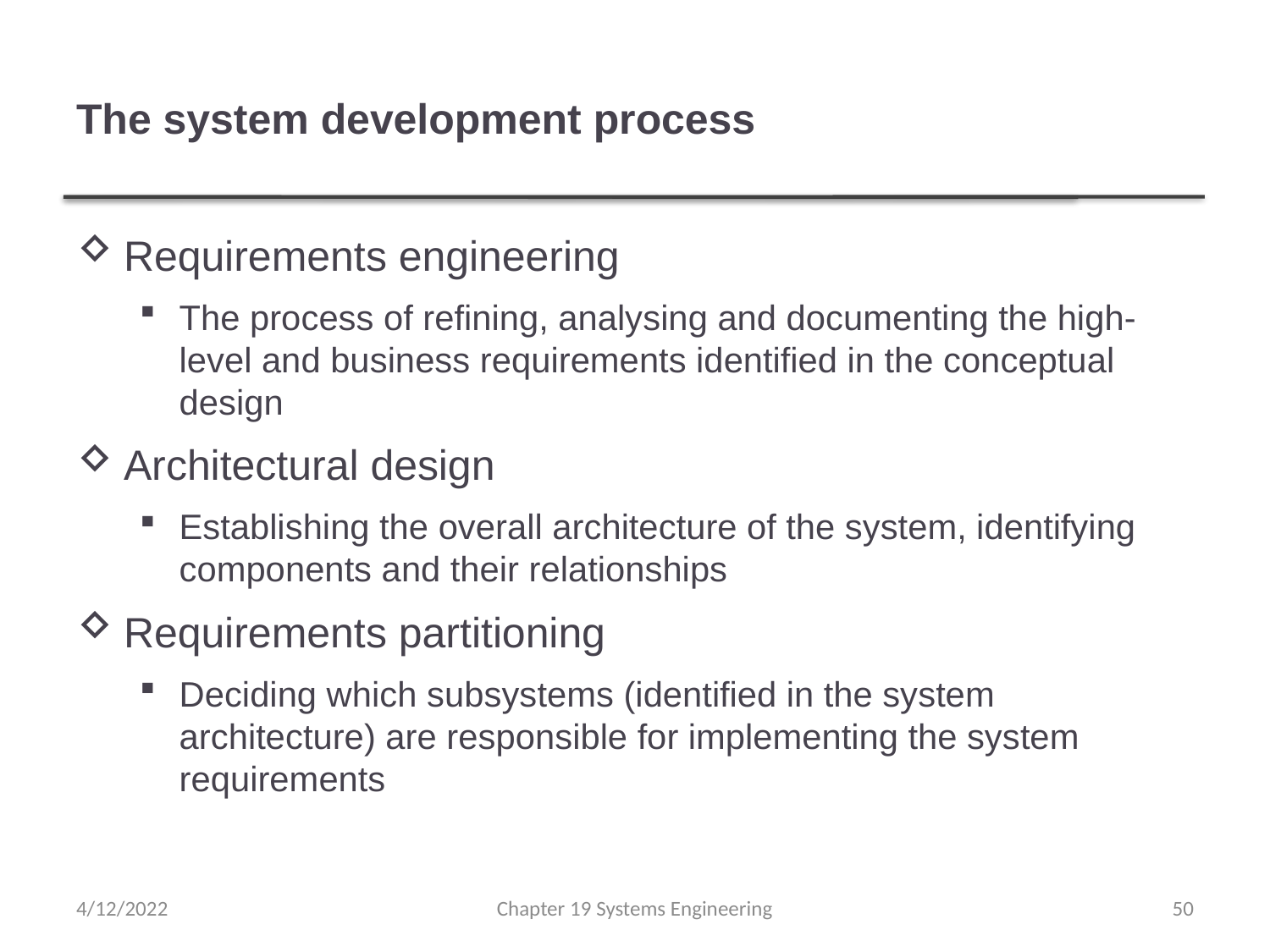

# The system development process
Requirements engineering
The process of refining, analysing and documenting the high-level and business requirements identified in the conceptual design
Architectural design
Establishing the overall architecture of the system, identifying components and their relationships
Requirements partitioning
Deciding which subsystems (identified in the system architecture) are responsible for implementing the system requirements
4/12/2022
Chapter 19 Systems Engineering
50